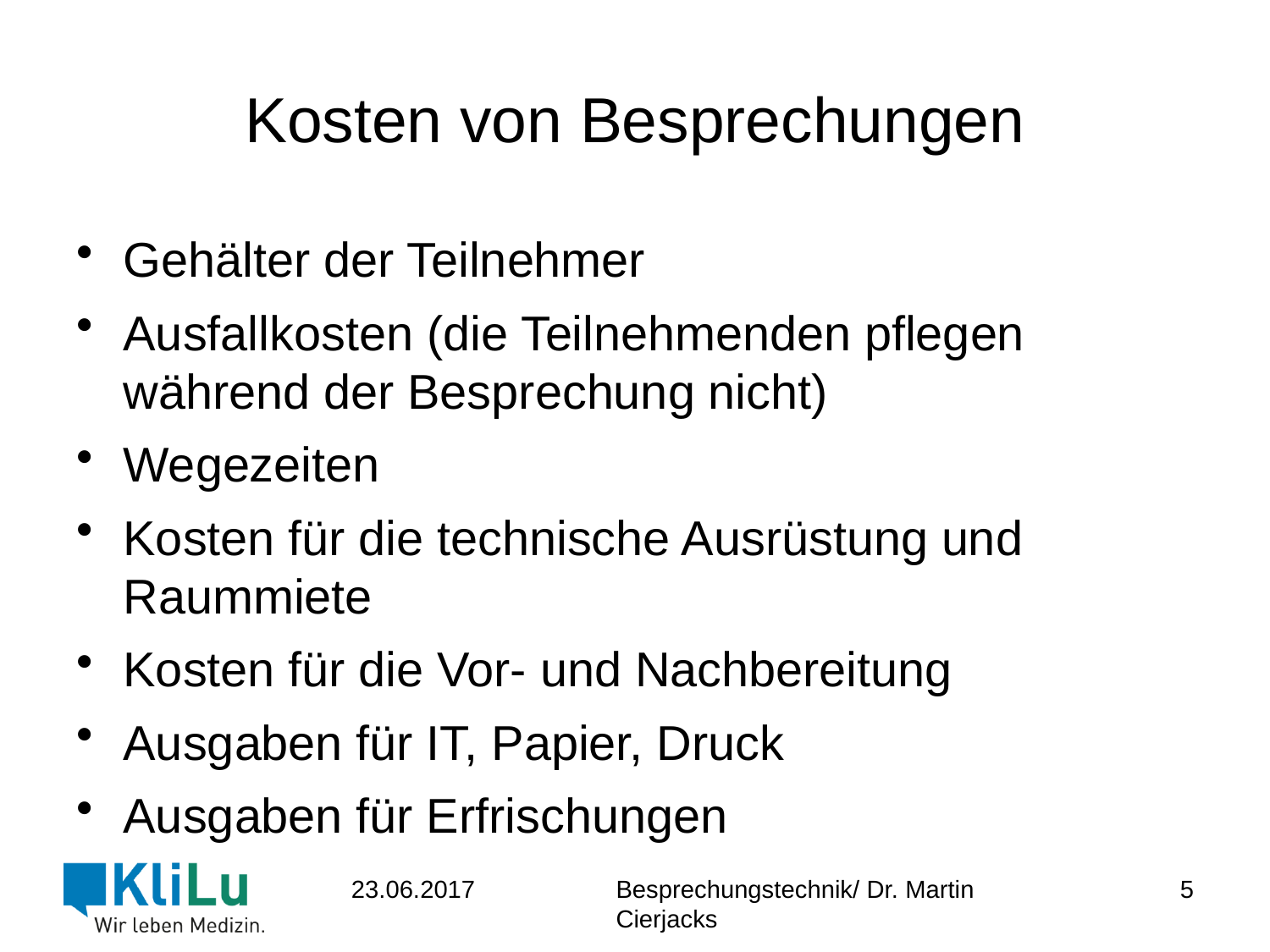

# Kosten von Besprechungen
Gehälter der Teilnehmer
Ausfallkosten (die Teilnehmenden pflegen während der Besprechung nicht)
Wegezeiten
Kosten für die technische Ausrüstung und Raummiete
Kosten für die Vor- und Nachbereitung
Ausgaben für IT, Papier, Druck
Ausgaben für Erfrischungen

5
23.06.2017
Besprechungstechnik/ Dr. Martin Cierjacks